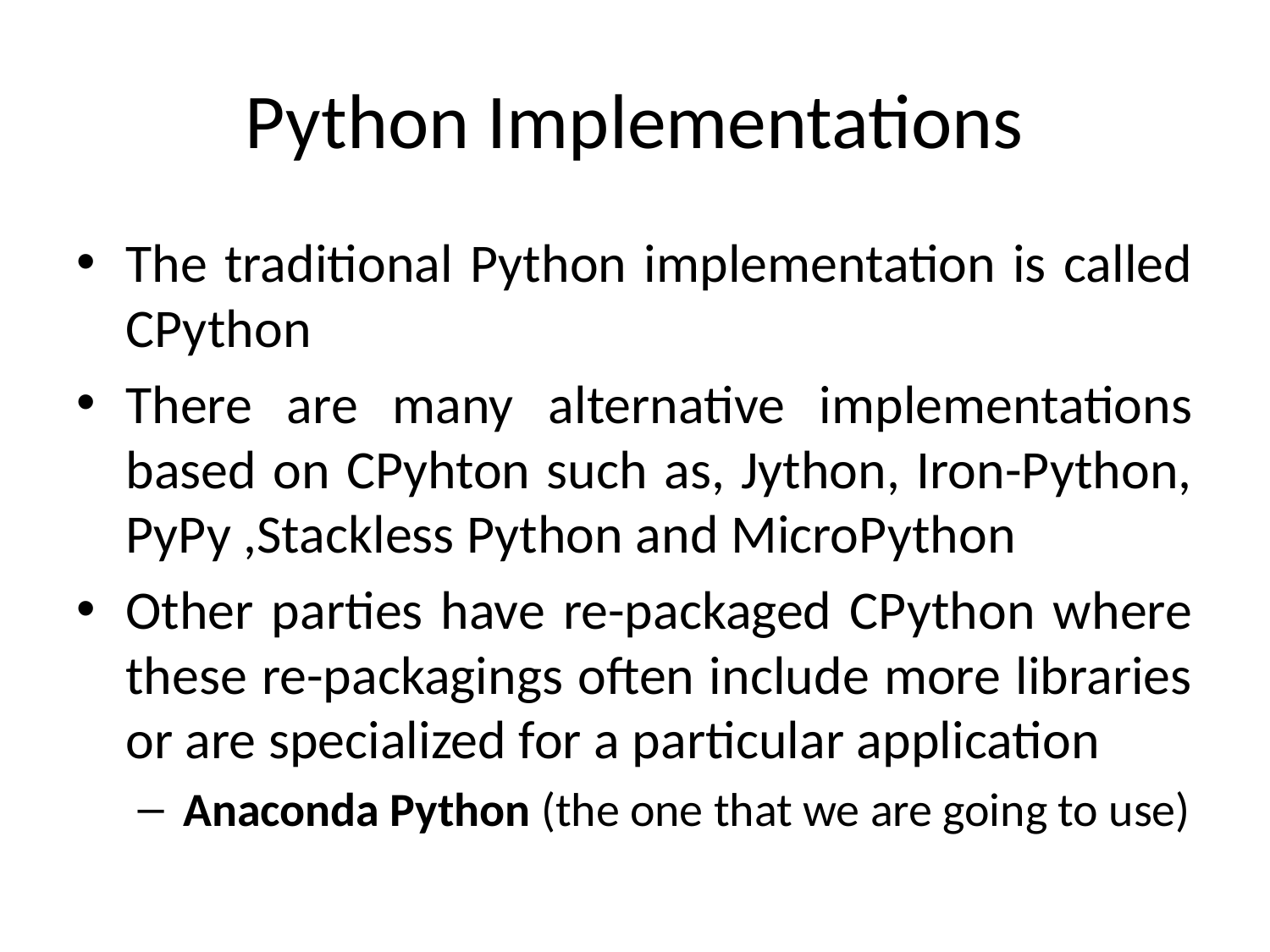

# Python Implementations
The traditional Python implementation is called CPython
There are many alternative implementations based on CPyhton such as, Jython, Iron-Python, PyPy ,Stackless Python and MicroPython
Other parties have re-packaged CPython where these re-packagings often include more libraries or are specialized for a particular application
Anaconda Python (the one that we are going to use)